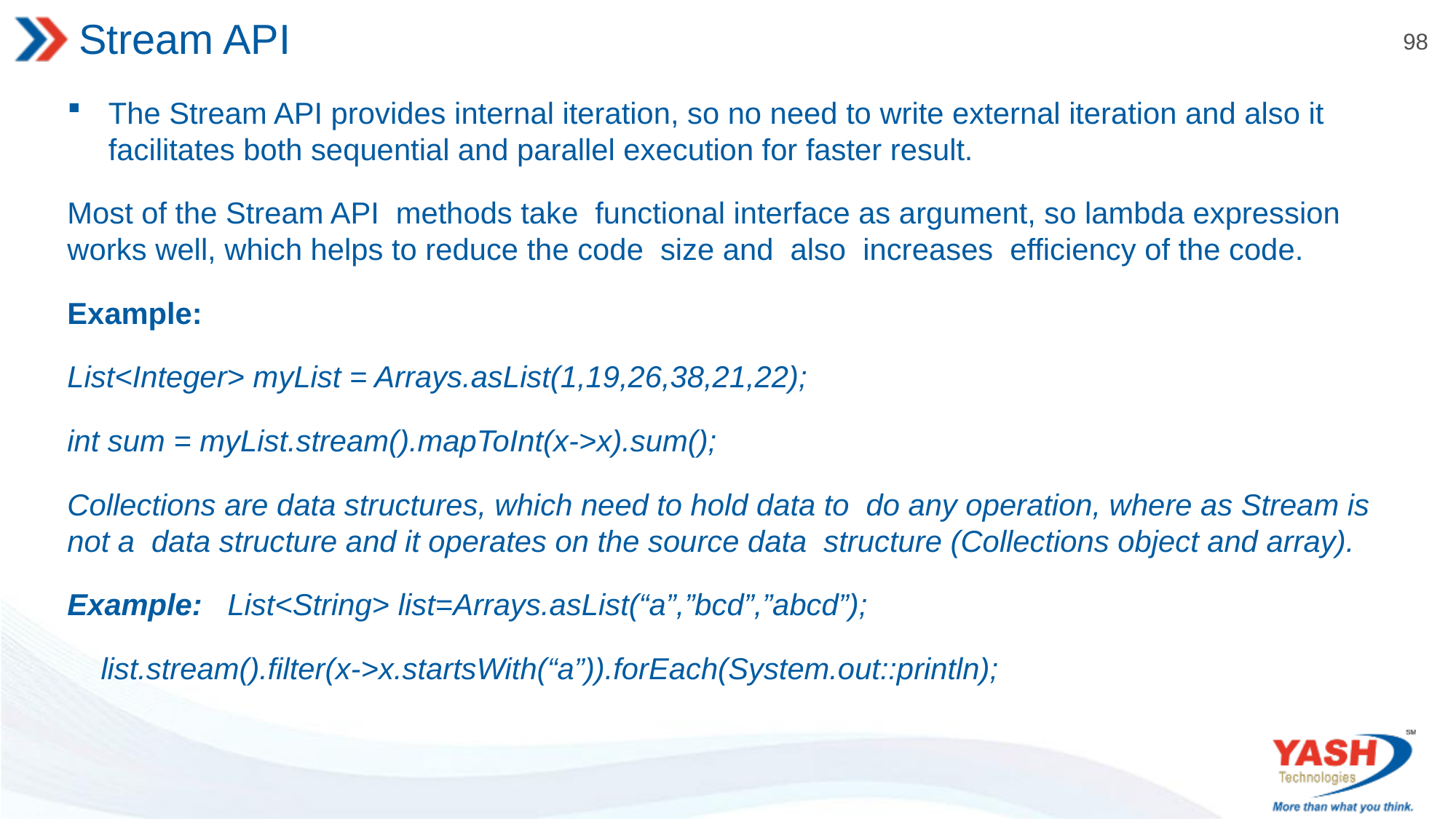

# Stream API
The Stream API provides internal iteration, so no need to write external iteration and also it facilitates both sequential and parallel execution for faster result.
Most of the Stream API  methods take  functional interface as argument, so lambda expression works well, which helps to reduce the code  size and  also  increases  efficiency of the code.
Example:
List<Integer> myList = Arrays.asList(1,19,26,38,21,22);
int sum = myList.stream().mapToInt(x->x).sum();
Collections are data structures, which need to hold data to  do any operation, where as Stream is not a  data structure and it operates on the source data  structure (Collections object and array).
Example:   List<String> list=Arrays.asList(“a”,”bcd”,”abcd”);
    list.stream().filter(x->x.startsWith(“a”)).forEach(System.out::println);